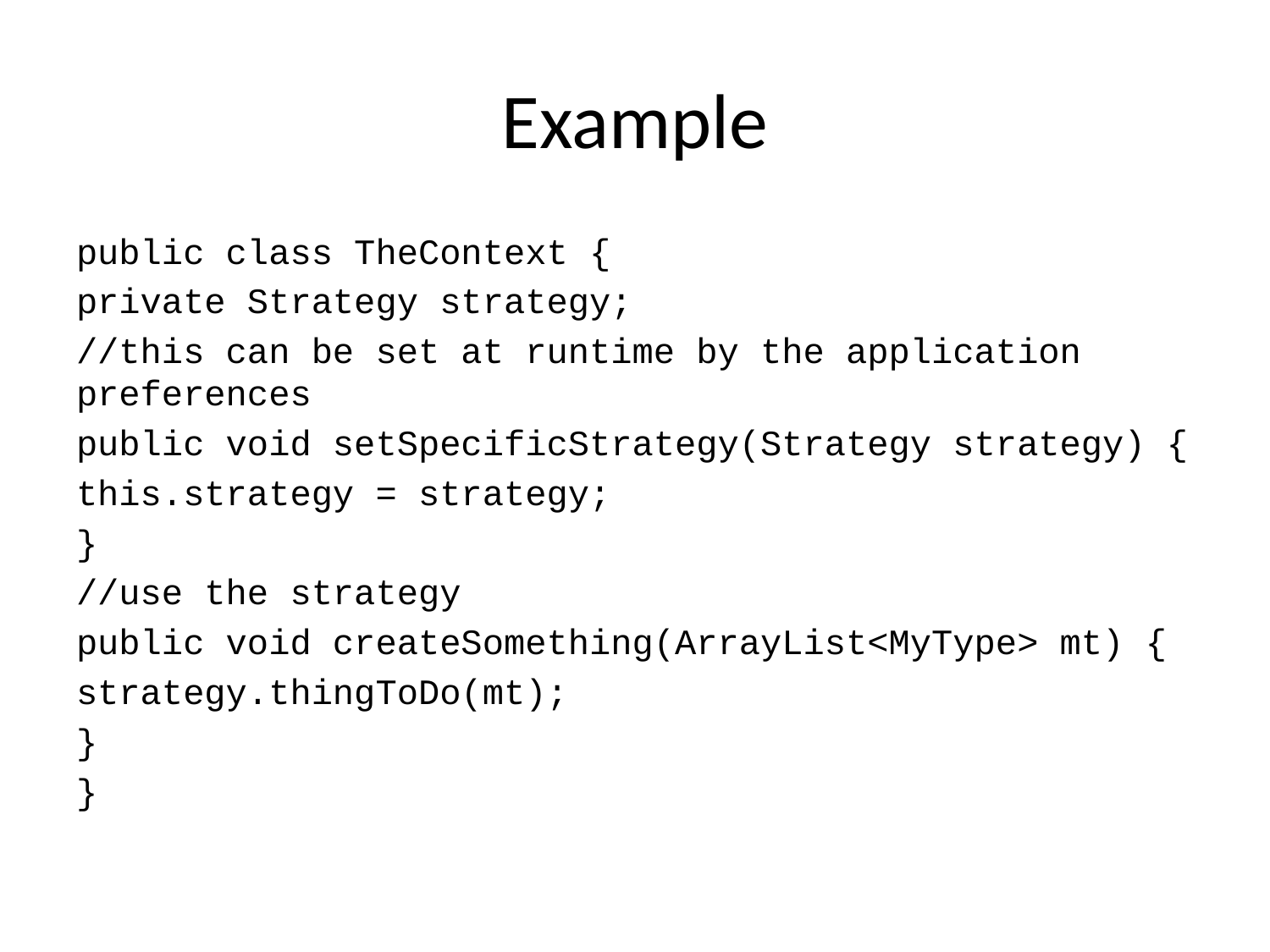

# Example
public class TheContext {
private Strategy strategy;
//this can be set at runtime by the application preferences
public void setSpecificStrategy(Strategy strategy) {
this.strategy = strategy;
}
//use the strategy
public void createSomething(ArrayList<MyType> mt) {
strategy.thingToDo(mt);
}
}